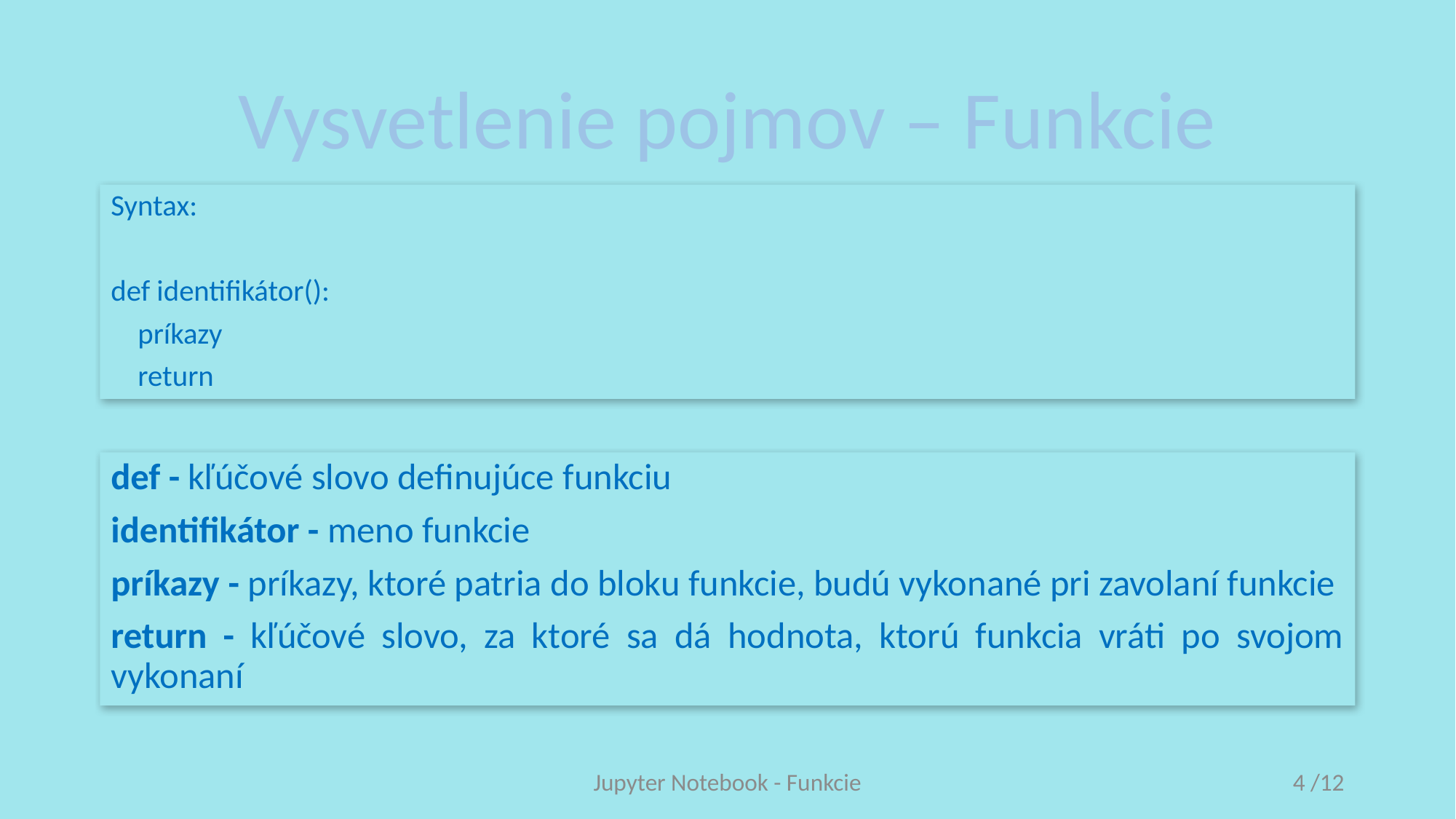

# Vysvetlenie pojmov – Funkcie
Syntax:

def identifikátor():
    príkazy
    return
def - kľúčové slovo definujúce funkciu
identifikátor - meno funkcie
príkazy - príkazy, ktoré patria do bloku funkcie, budú vykonané pri zavolaní funkcie
return - kľúčové slovo, za ktoré sa dá hodnota, ktorú funkcia vráti po svojom vykonaní
Jupyter Notebook - Funkcie
4 /12